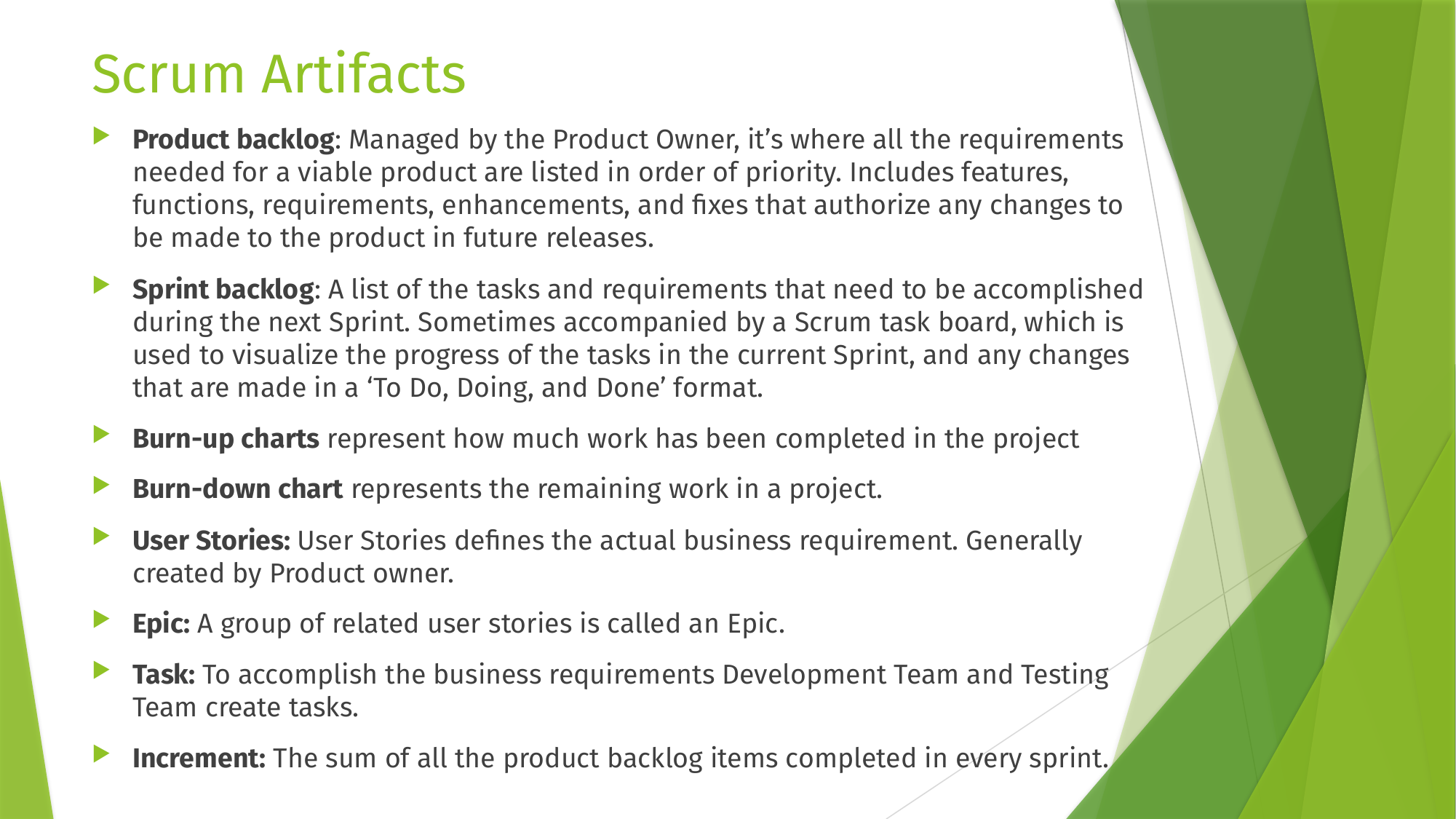

# Scrum Artifacts
Product backlog: Managed by the Product Owner, it’s where all the requirements needed for a viable product are listed in order of priority. Includes features, functions, requirements, enhancements, and fixes that authorize any changes to be made to the product in future releases.
Sprint backlog: A list of the tasks and requirements that need to be accomplished during the next Sprint. Sometimes accompanied by a Scrum task board, which is used to visualize the progress of the tasks in the current Sprint, and any changes that are made in a ‘To Do, Doing, and Done’ format.
Burn-up charts represent how much work has been completed in the project
Burn-down chart represents the remaining work in a project.
User Stories: User Stories defines the actual business requirement. Generally created by Product owner.
Epic: A group of related user stories is called an Epic.
Task: To accomplish the business requirements Development Team and Testing Team create tasks.
Increment: The sum of all the product backlog items completed in every sprint.